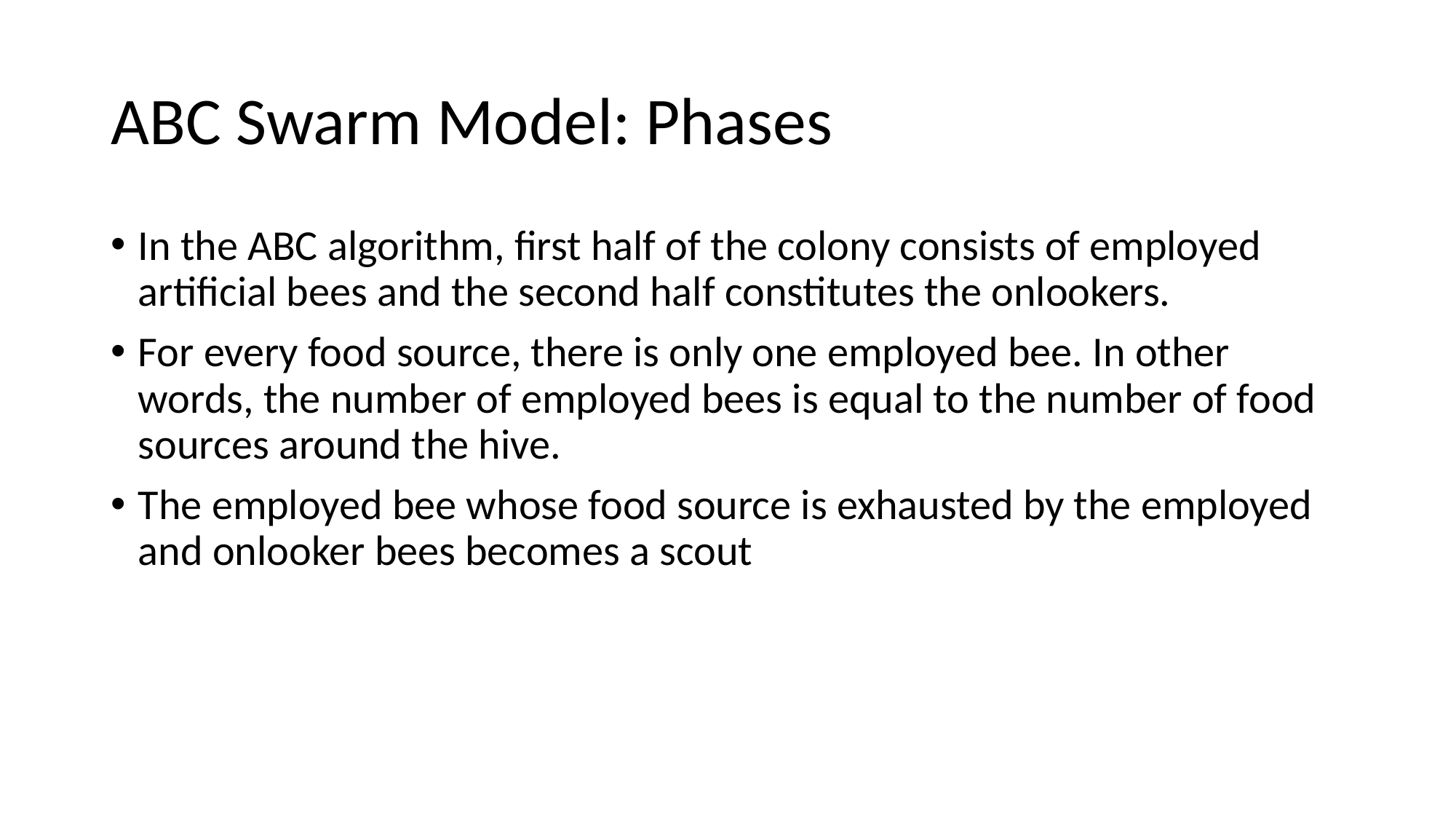

# ABC Swarm Model: Phases
In the ABC algorithm, ﬁrst half of the colony consists of employed artiﬁcial bees and the second half constitutes the onlookers.
For every food source, there is only one employed bee. In other words, the number of employed bees is equal to the number of food sources around the hive.
The employed bee whose food source is exhausted by the employed and onlooker bees becomes a scout